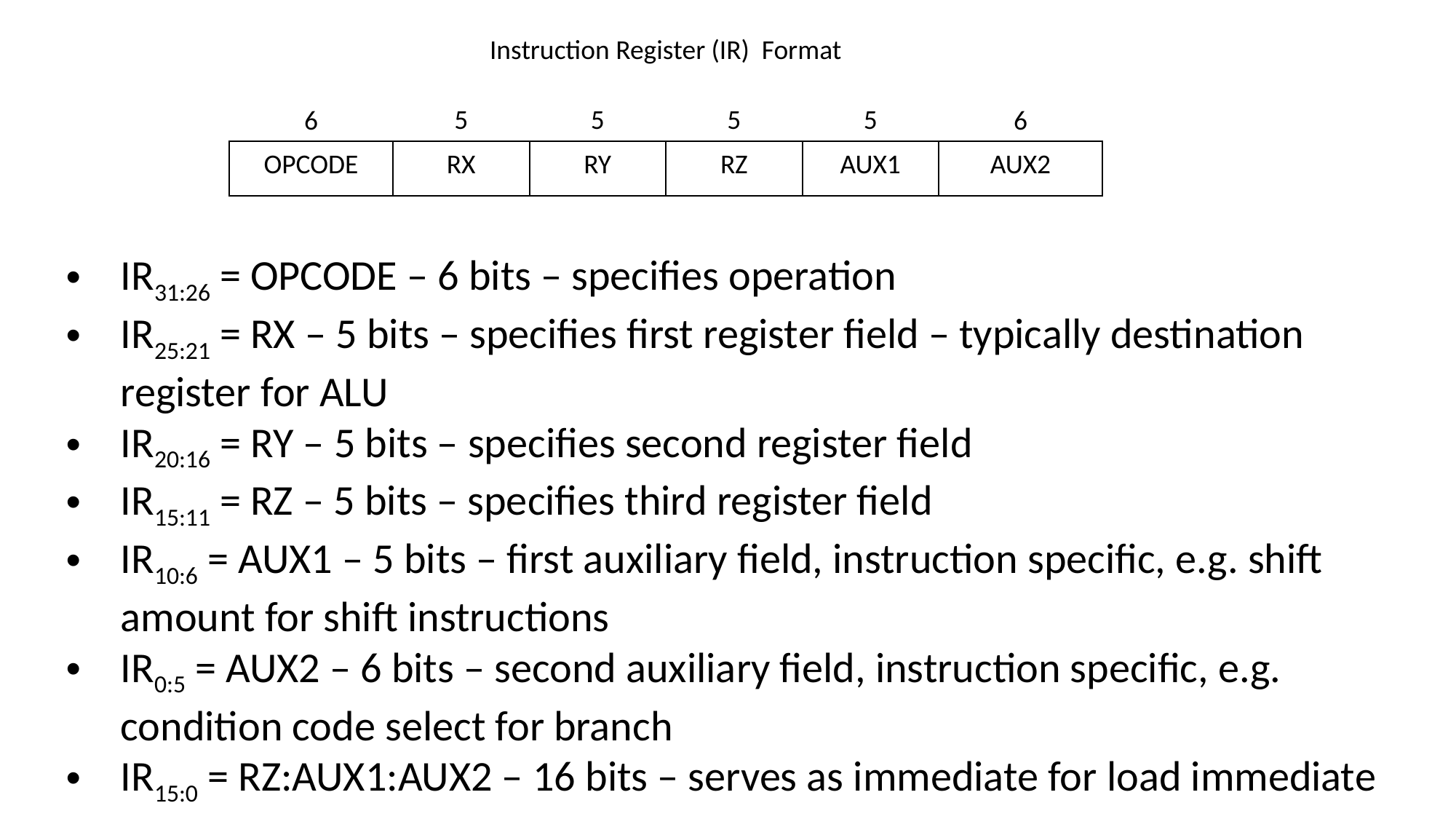

Instruction Register (IR)  Format
5
5
5
5
6
6

OPCODE
RX

RY

RZ

AUX1

AUX2
IR31:26 = OPCODE – 6 bits – specifies operation
IR25:21 = RX – 5 bits – specifies first register field – typically destination register for ALU
IR20:16 = RY – 5 bits – specifies second register field
IR15:11 = RZ – 5 bits – specifies third register field
IR10:6 = AUX1 – 5 bits – first auxiliary field, instruction specific, e.g. shift amount for shift instructions
IR0:5 = AUX2 – 6 bits – second auxiliary field, instruction specific, e.g. condition code select for branch
IR15:0 = RZ:AUX1:AUX2 – 16 bits – serves as immediate for load immediate